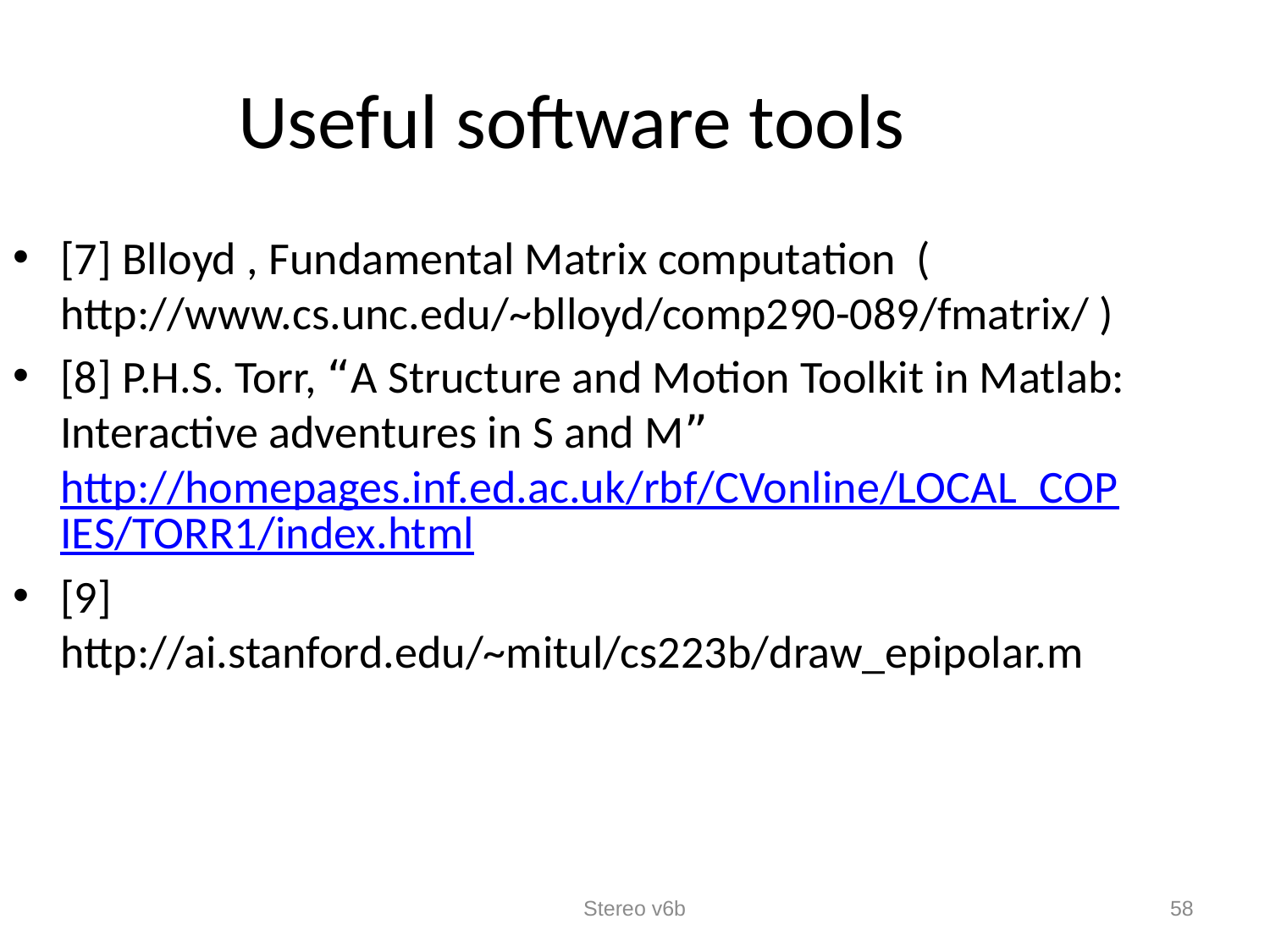

Useful software tools
[7] Blloyd , Fundamental Matrix computation  ( http://www.cs.unc.edu/~blloyd/comp290-089/fmatrix/ )
[8] P.H.S. Torr, “A Structure and Motion Toolkit in Matlab: Interactive adventures in S and M” http://homepages.inf.ed.ac.uk/rbf/CVonline/LOCAL_COPIES/TORR1/index.html
[9] http://ai.stanford.edu/~mitul/cs223b/draw_epipolar.m

Stereo v6b
58